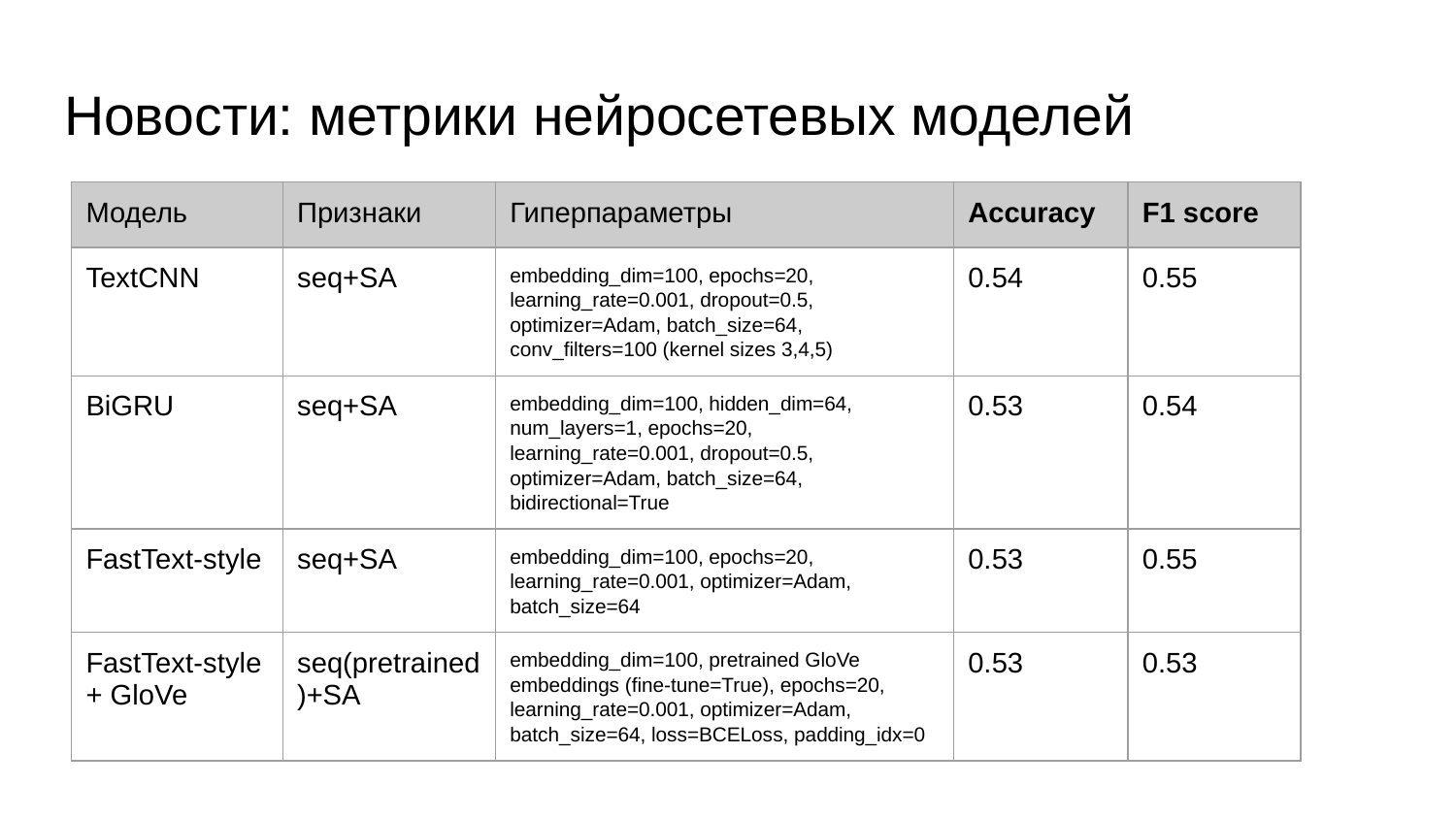

# Новости: метрики нейросетевых моделей
| Модель | Признаки | Гиперпараметры | Accuracy | F1 score |
| --- | --- | --- | --- | --- |
| TextCNN | seq+SA | embedding\_dim=100, epochs=20, learning\_rate=0.001, dropout=0.5, optimizer=Adam, batch\_size=64, conv\_filters=100 (kernel sizes 3,4,5) | 0.54 | 0.55 |
| BiGRU | seq+SA | embedding\_dim=100, hidden\_dim=64, num\_layers=1, epochs=20, learning\_rate=0.001, dropout=0.5, optimizer=Adam, batch\_size=64, bidirectional=True | 0.53 | 0.54 |
| FastText-style | seq+SA | embedding\_dim=100, epochs=20, learning\_rate=0.001, optimizer=Adam, batch\_size=64 | 0.53 | 0.55 |
| FastText-style + GloVe | seq(pretrained)+SA | embedding\_dim=100, pretrained GloVe embeddings (fine-tune=True), epochs=20, learning\_rate=0.001, optimizer=Adam, batch\_size=64, loss=BCELoss, padding\_idx=0 | 0.53 | 0.53 |